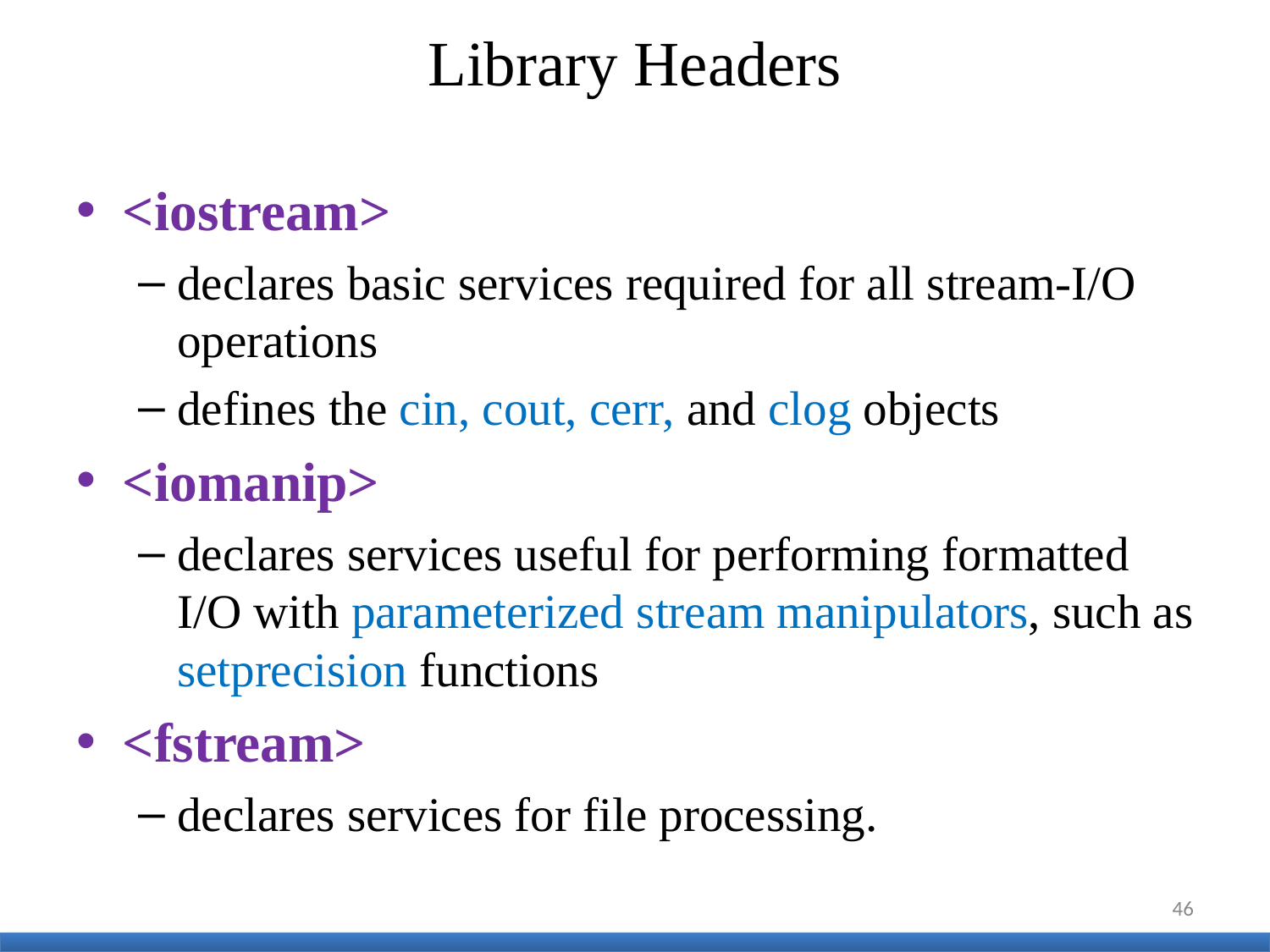

# Library Headers
<iostream>
declares basic services required for all stream-I/O operations
defines the cin, cout, cerr, and clog objects
<iomanip>
declares services useful for performing formatted I/O with parameterized stream manipulators, such as setprecision functions
<fstream>
declares services for file processing.
46